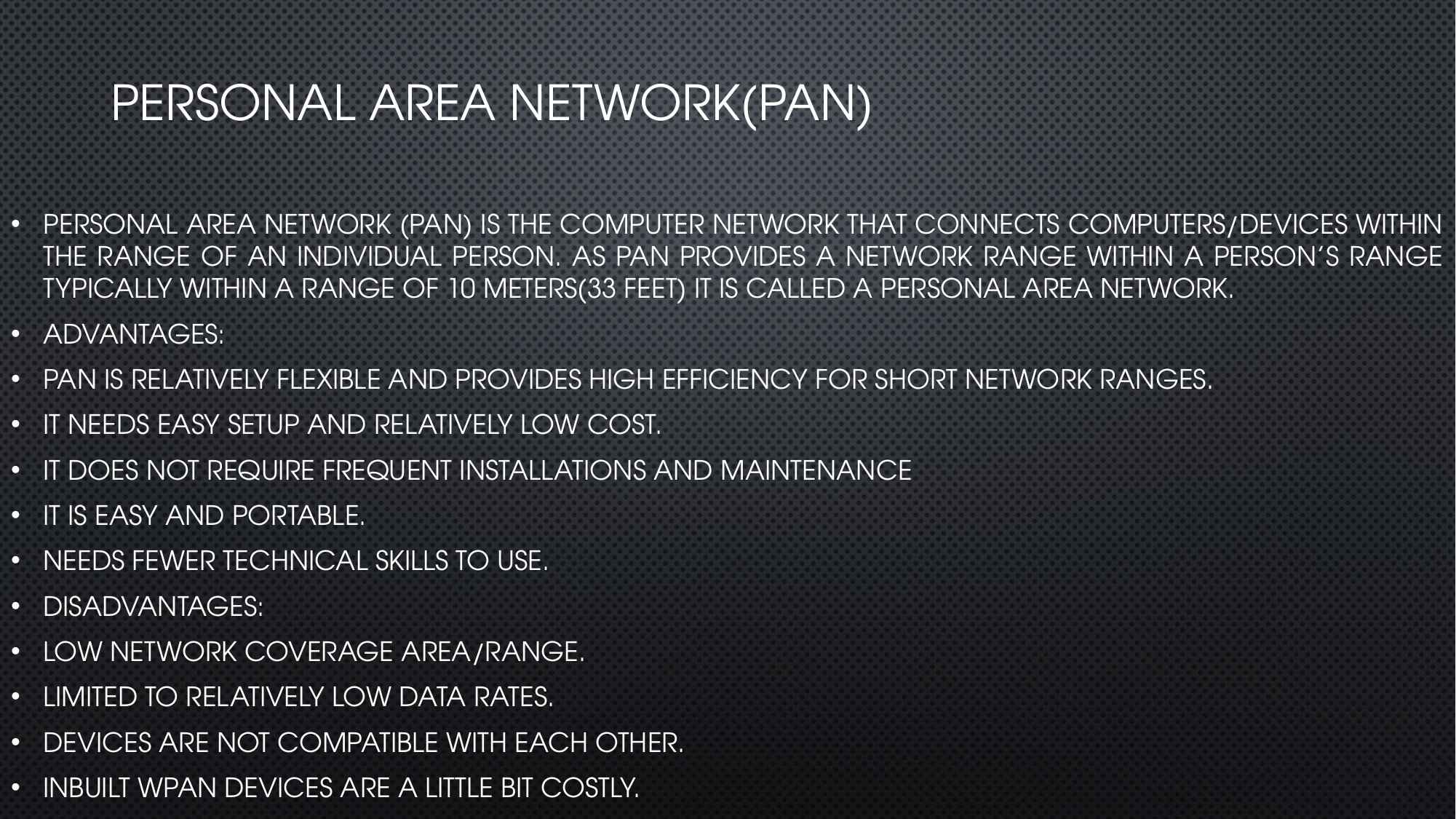

# Personal Area Network(PAN)
Personal Area Network (PAN) is the computer network that connects computers/devices within the range of an individual person. As PAN provides a network range within a person’s range typically within a range of 10 meters(33 feet) it is called a Personal Area Network.
Advantages:
PAN is relatively flexible and provides high efficiency for short network ranges.
It needs easy setup and relatively low cost.
It does not require frequent installations and maintenance
It is easy and portable.
Needs fewer technical skills to use.
Disadvantages:
Low network coverage area/range.
Limited to relatively low data rates.
Devices are not compatible with each other.
Inbuilt WPAN devices are a little bit costly.